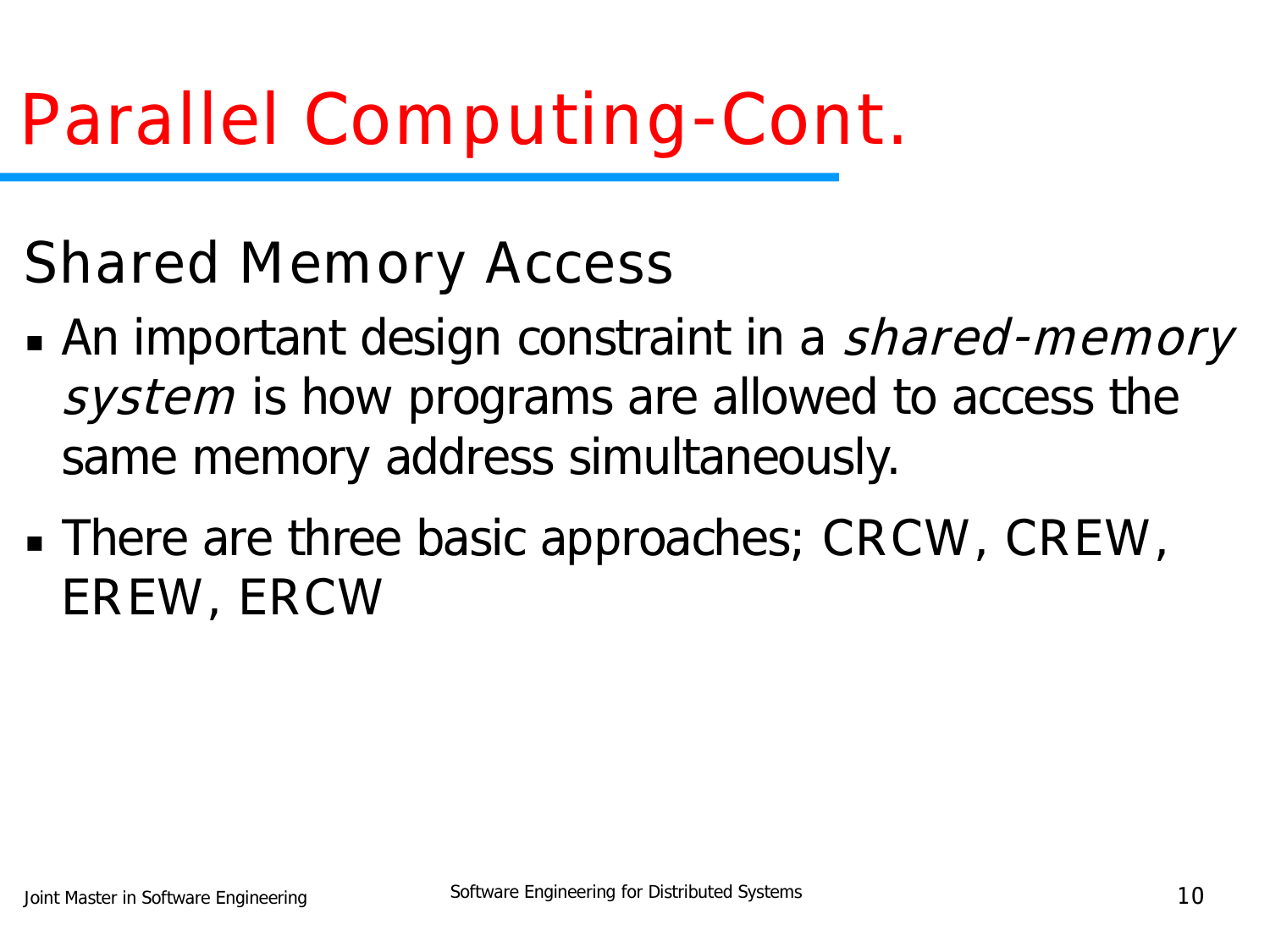

# Parallel Computing-Cont.
Shared Memory Access
An important design constraint in a shared-memory system is how programs are allowed to access the same memory address simultaneously.
There are three basic approaches; CRCW, CREW, EREW, ERCW

Software Engineering for Distributed Systems
10